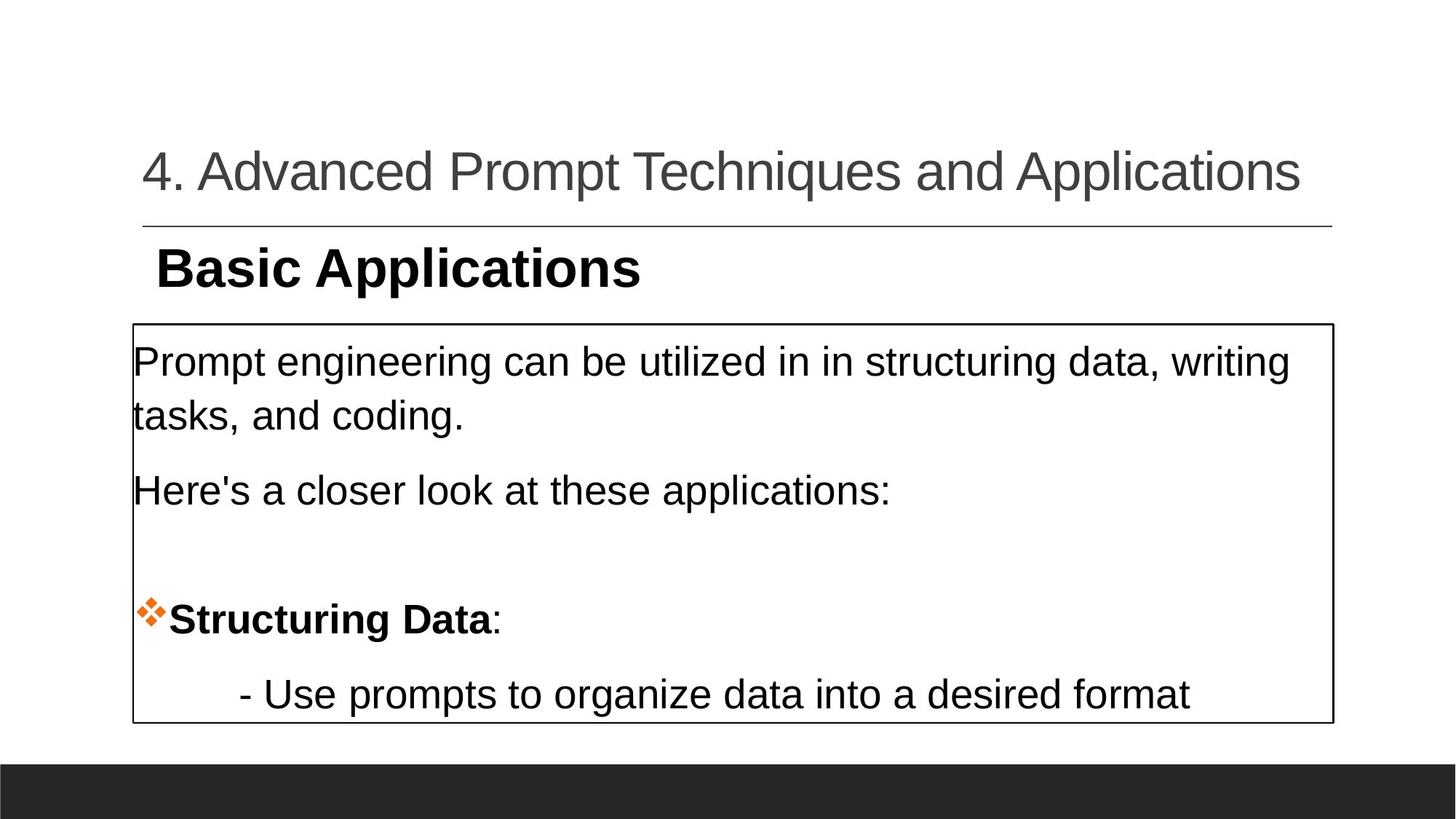

# 4. Advanced Prompt Techniques and Applications
Basic Applications
Prompt engineering can be utilized in in structuring data, writing tasks, and coding.
Here's a closer look at these applications:
Structuring Data:
	- Use prompts to organize data into a desired format